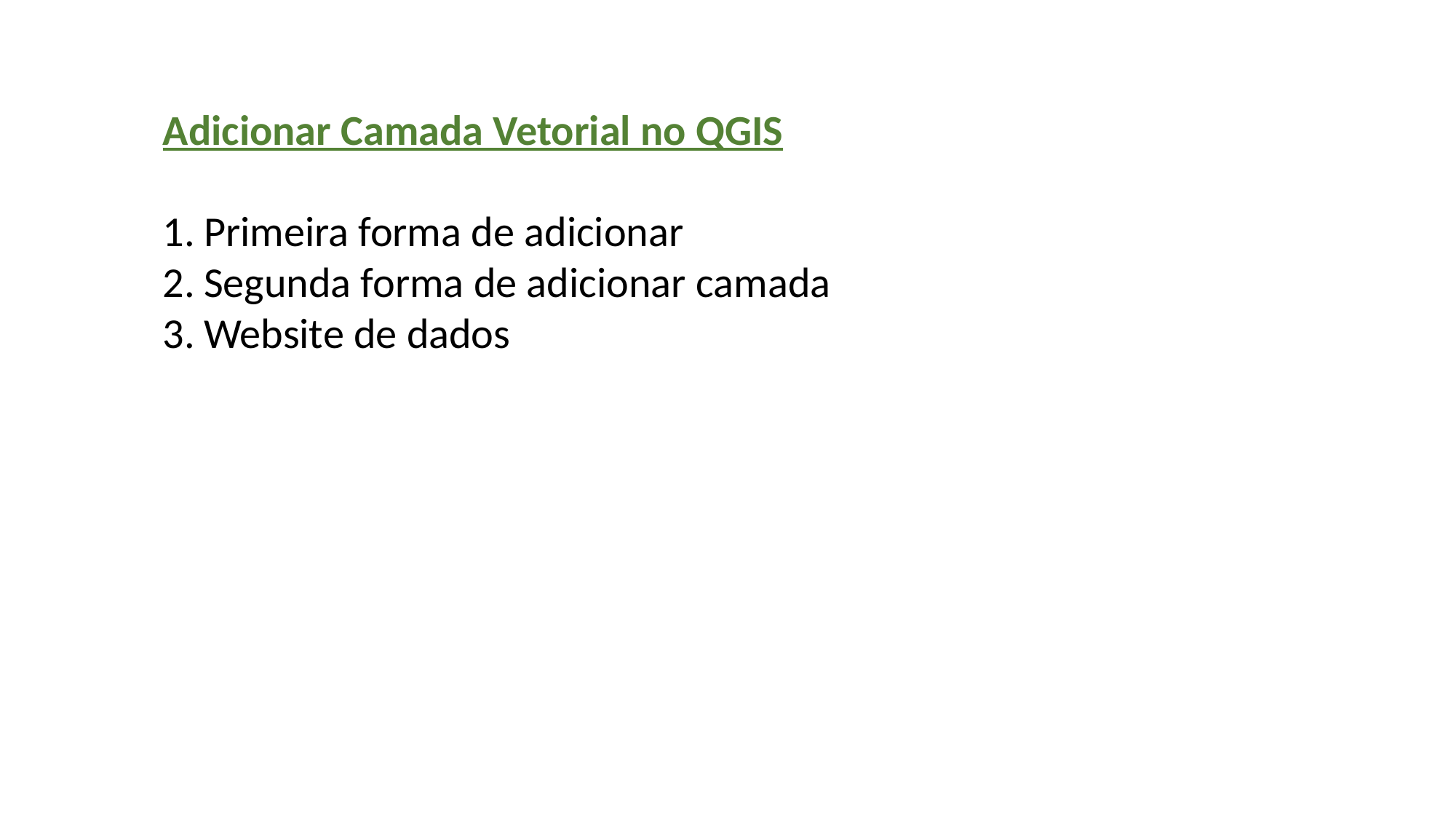

Adicionar Camada Vetorial no QGIS

Primeira forma de adicionar
Segunda forma de adicionar camada
Website de dados